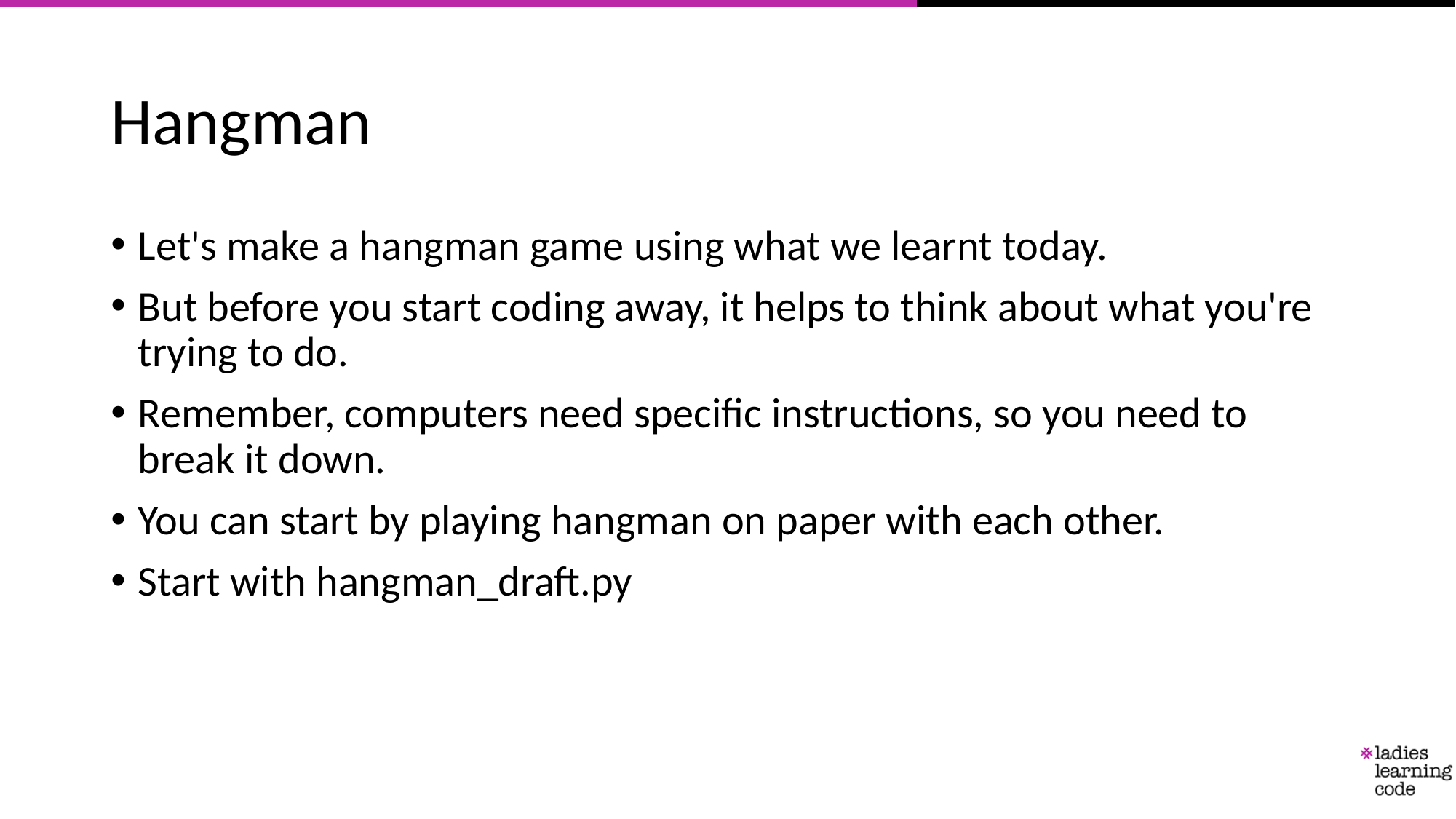

# Hangman
Let's make a hangman game using what we learnt today.
But before you start coding away, it helps to think about what you're trying to do.
Remember, computers need specific instructions, so you need to break it down.
You can start by playing hangman on paper with each other.
Start with hangman_draft.py